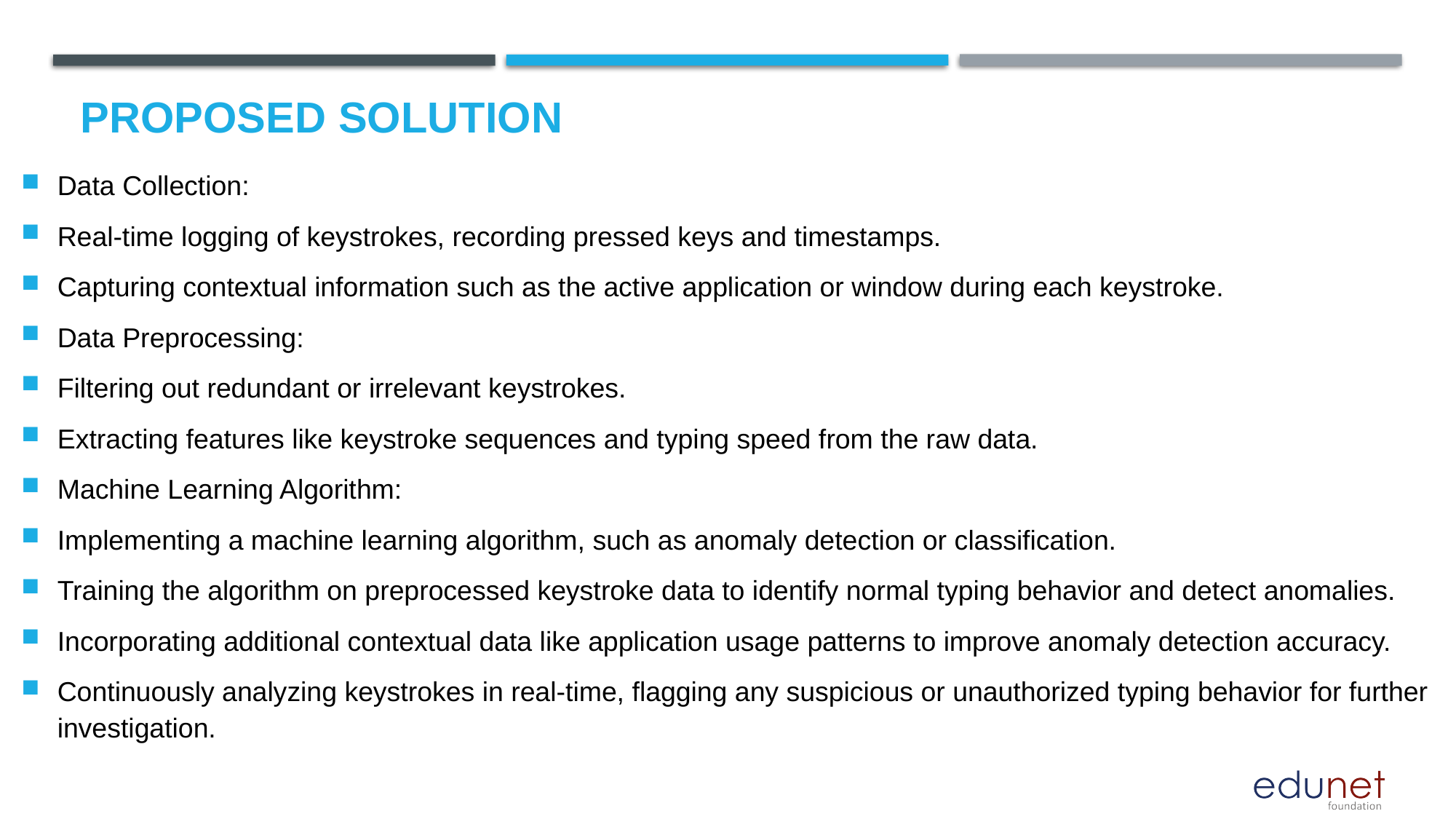

# Proposed Solution
Data Collection:
Real-time logging of keystrokes, recording pressed keys and timestamps.
Capturing contextual information such as the active application or window during each keystroke.
Data Preprocessing:
Filtering out redundant or irrelevant keystrokes.
Extracting features like keystroke sequences and typing speed from the raw data.
Machine Learning Algorithm:
Implementing a machine learning algorithm, such as anomaly detection or classification.
Training the algorithm on preprocessed keystroke data to identify normal typing behavior and detect anomalies.
Incorporating additional contextual data like application usage patterns to improve anomaly detection accuracy.
Continuously analyzing keystrokes in real-time, flagging any suspicious or unauthorized typing behavior for further investigation.